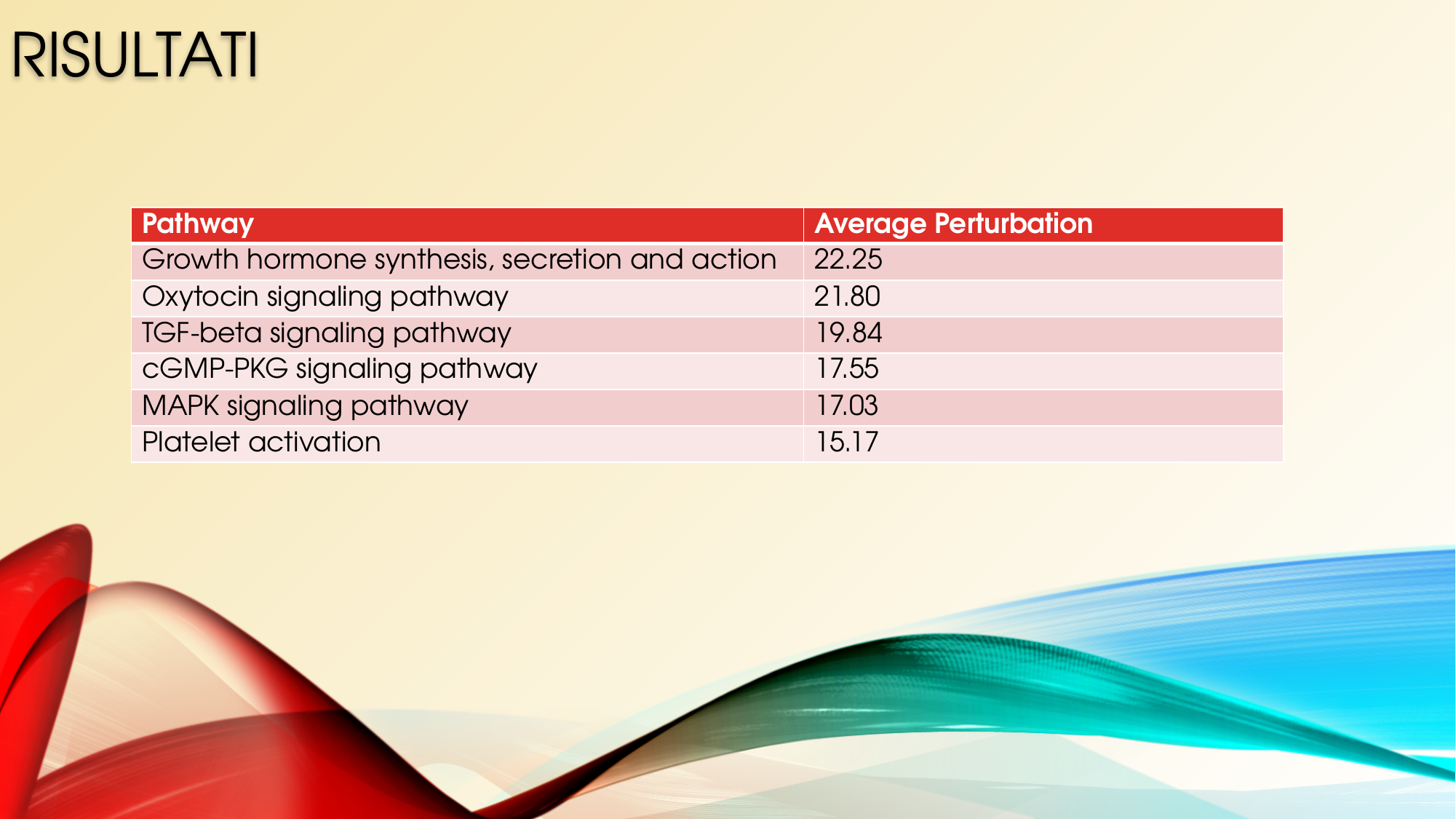

RISULTATI
| Pathway | Average Perturbation |
| --- | --- |
| Growth hormone synthesis, secretion and action | 22.25 |
| Oxytocin signaling pathway | 21.80 |
| TGF-beta signaling pathway | 19.84 |
| cGMP-PKG signaling pathway | 17.55 |
| MAPK signaling pathway | 17.03 |
| Platelet activation | 15.17 |